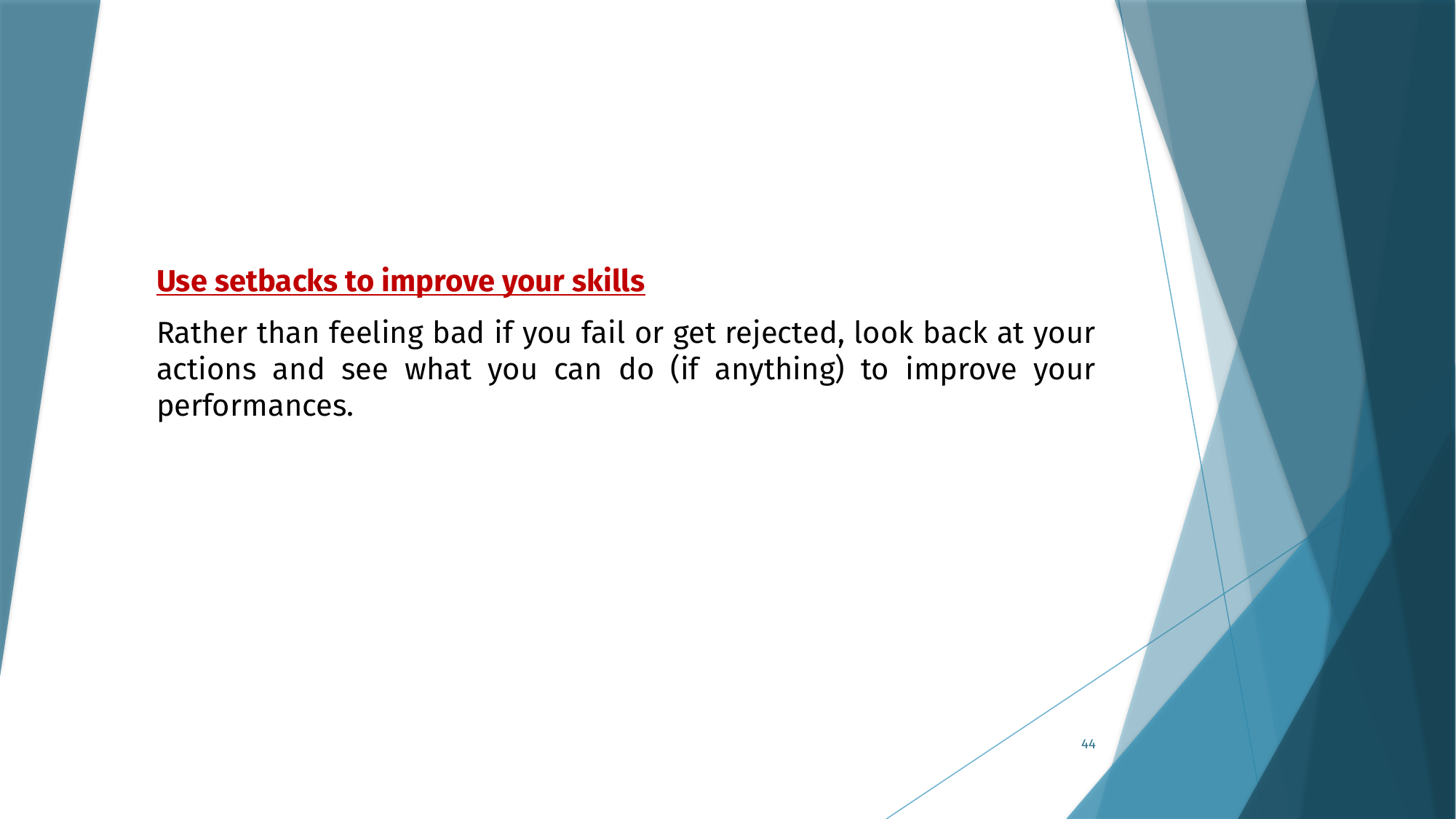

Use setbacks to improve your skills
Rather than feeling bad if you fail or get rejected, look back at your actions and see what you can do (if anything) to improve your performances.

44